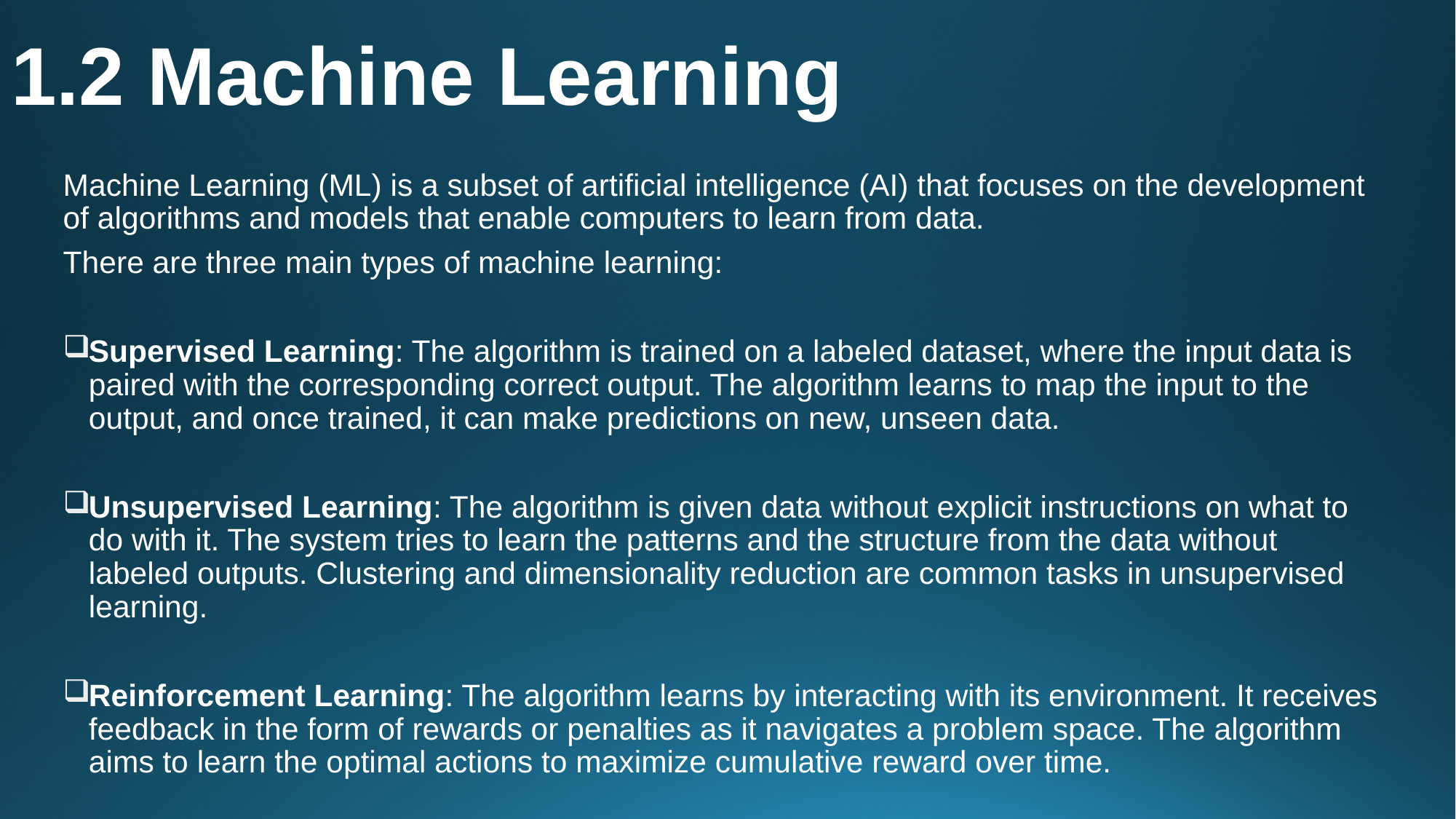

# 1.2 Machine Learning
Machine Learning (ML) is a subset of artificial intelligence (AI) that focuses on the development of algorithms and models that enable computers to learn from data.
There are three main types of machine learning:

Supervised Learning: The algorithm is trained on a labeled dataset, where the input data is paired with the corresponding correct output. The algorithm learns to map the input to the output, and once trained, it can make predictions on new, unseen data.

Unsupervised Learning: The algorithm is given data without explicit instructions on what to do with it. The system tries to learn the patterns and the structure from the data without labeled outputs. Clustering and dimensionality reduction are common tasks in unsupervised learning.

Reinforcement Learning: The algorithm learns by interacting with its environment. It receives feedback in the form of rewards or penalties as it navigates a problem space. The algorithm aims to learn the optimal actions to maximize cumulative reward over time.